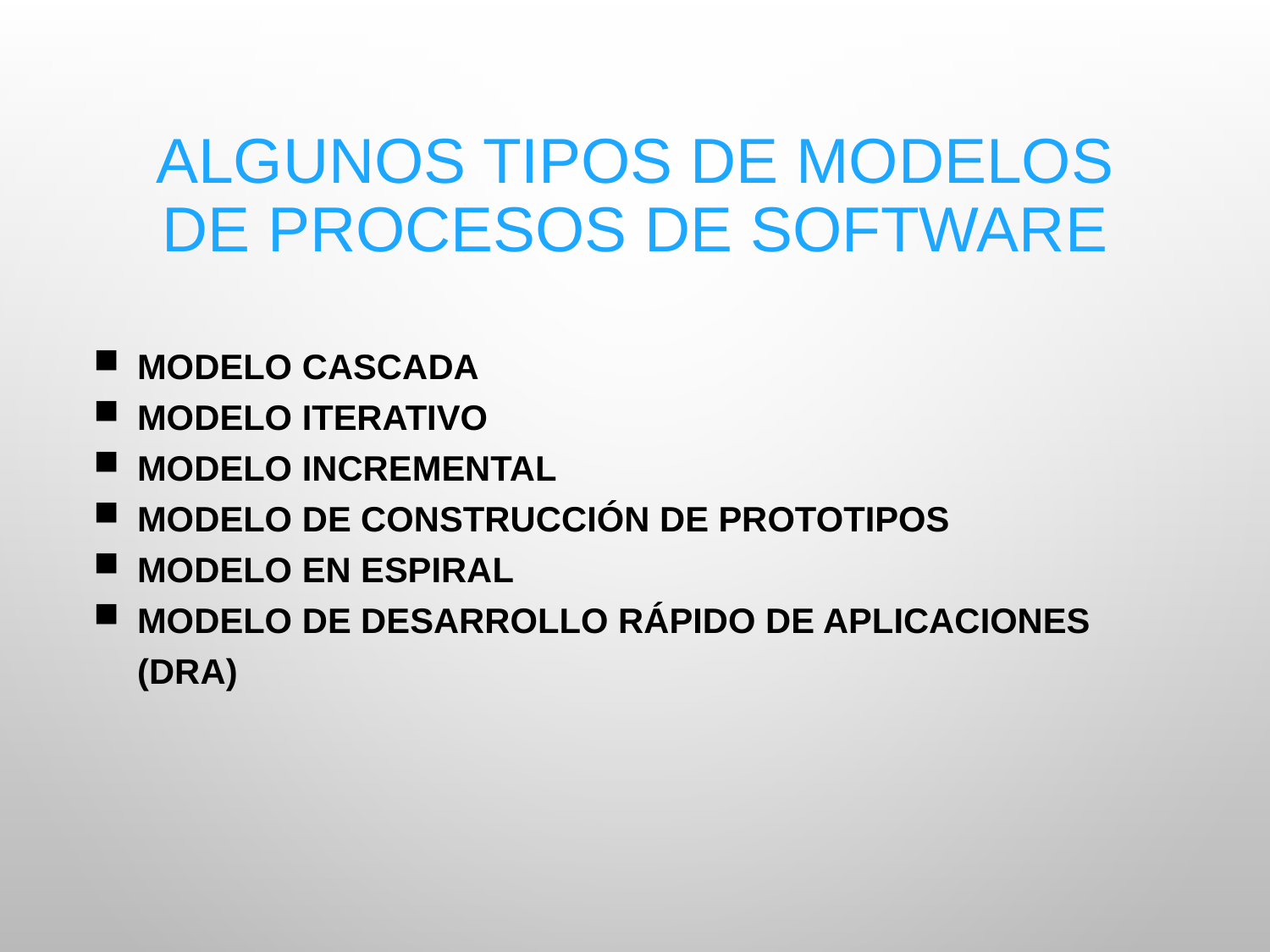

# Algunos Tipos de Modelos de Procesos de Software
Modelo Cascada
Modelo Iterativo
modelo Incremental
Modelo de Construcción de Prototipos
Modelo en Espiral
Modelo de Desarrollo Rápido de Aplicaciones (DRA)